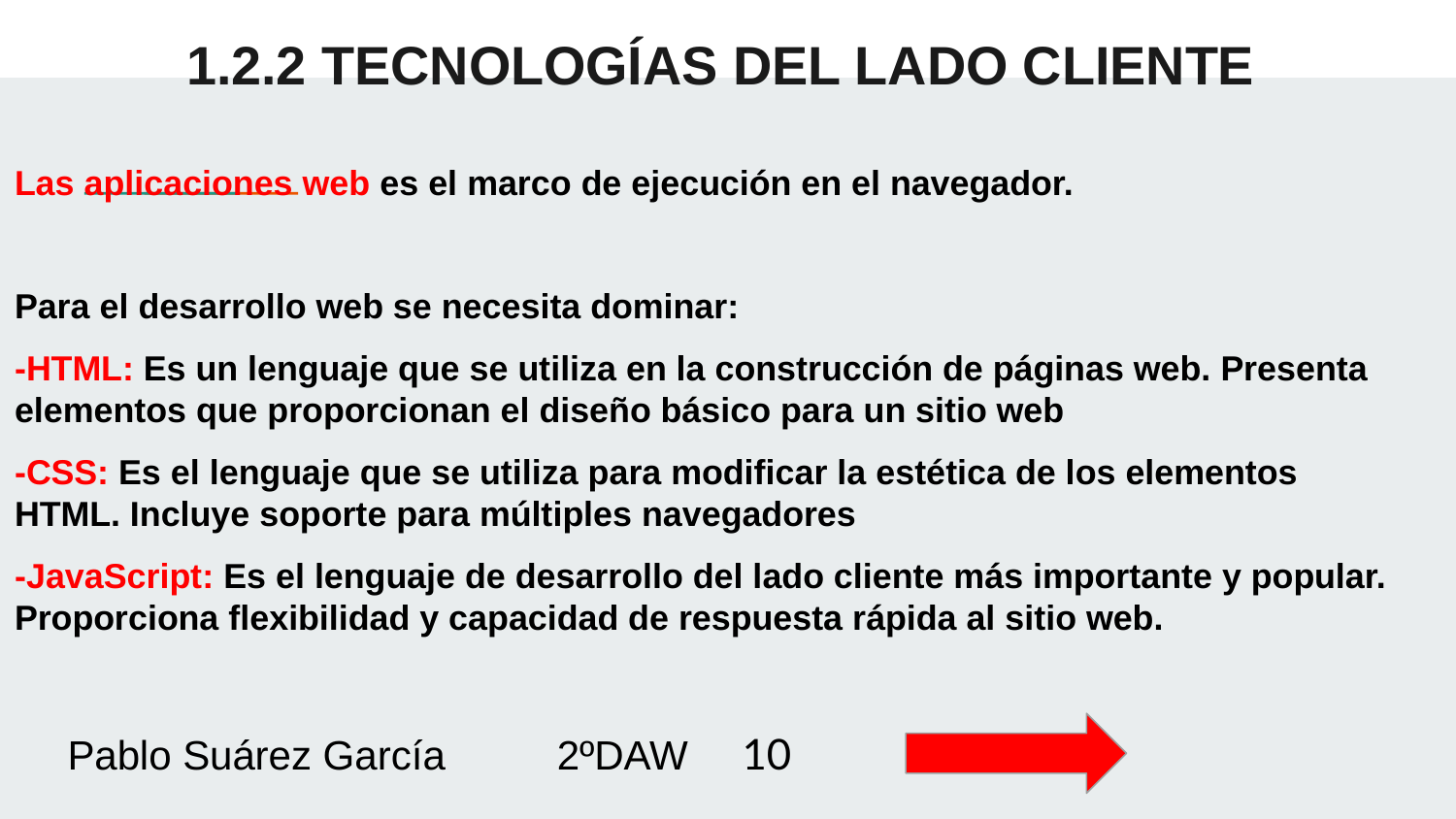

# 1.2.2 TECNOLOGÍAS DEL LADO CLIENTE
Las aplicaciones web es el marco de ejecución en el navegador.

Para el desarrollo web se necesita dominar:
-HTML: Es un lenguaje que se utiliza en la construcción de páginas web. Presenta elementos que proporcionan el diseño básico para un sitio web
-CSS: Es el lenguaje que se utiliza para modificar la estética de los elementos HTML. Incluye soporte para múltiples navegadores
-JavaScript: Es el lenguaje de desarrollo del lado cliente más importante y popular. Proporciona flexibilidad y capacidad de respuesta rápida al sitio web.

Pablo Suárez García 									2ºDAW
10